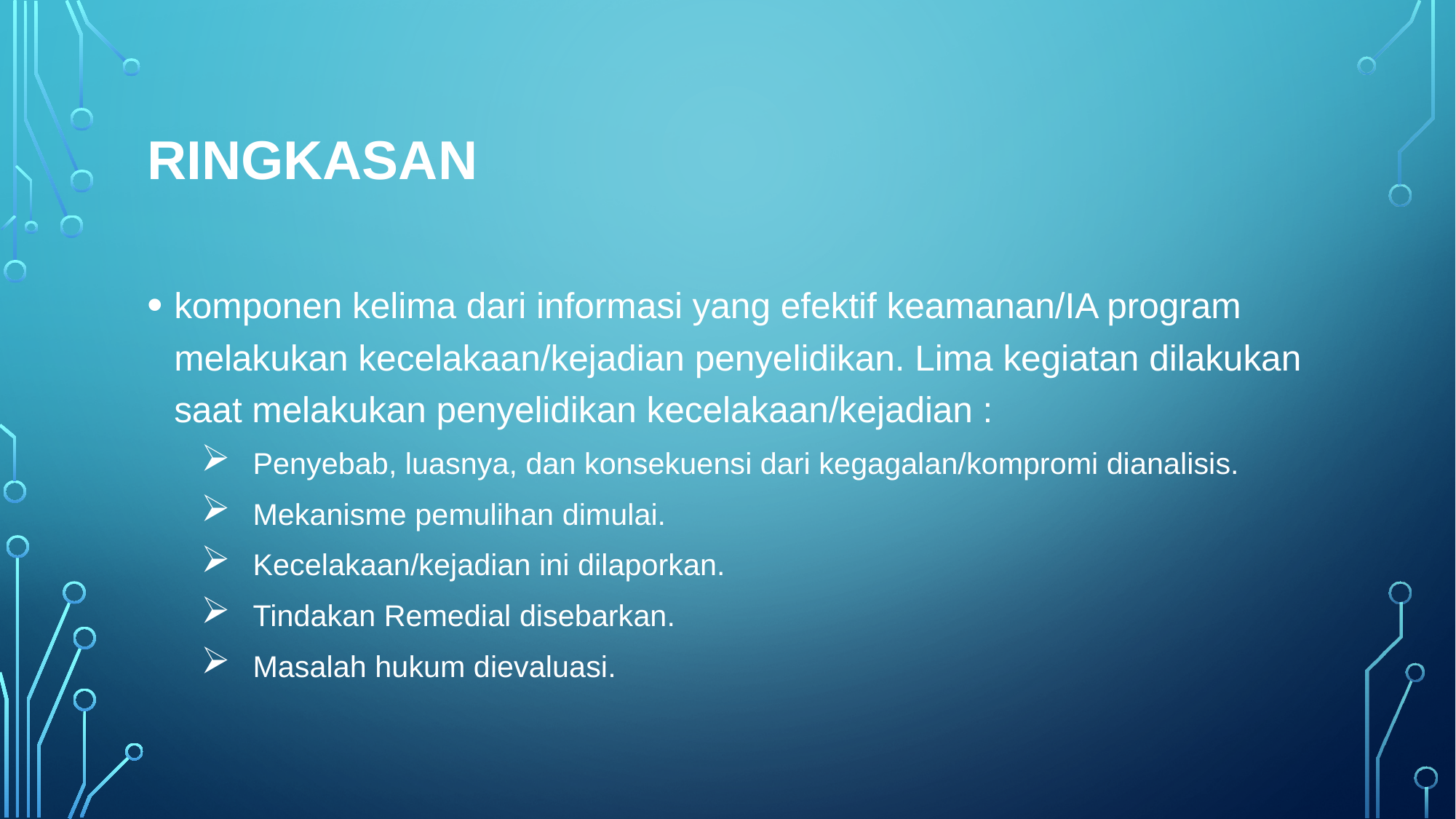

# Ringkasan
komponen kelima dari informasi yang efektif keamanan/IA program melakukan kecelakaan/kejadian penyelidikan. Lima kegiatan dilakukan saat melakukan penyelidikan kecelakaan/kejadian :
Penyebab, luasnya, dan konsekuensi dari kegagalan/kompromi dianalisis.
Mekanisme pemulihan dimulai.
Kecelakaan/kejadian ini dilaporkan.
Tindakan Remedial disebarkan.
Masalah hukum dievaluasi.